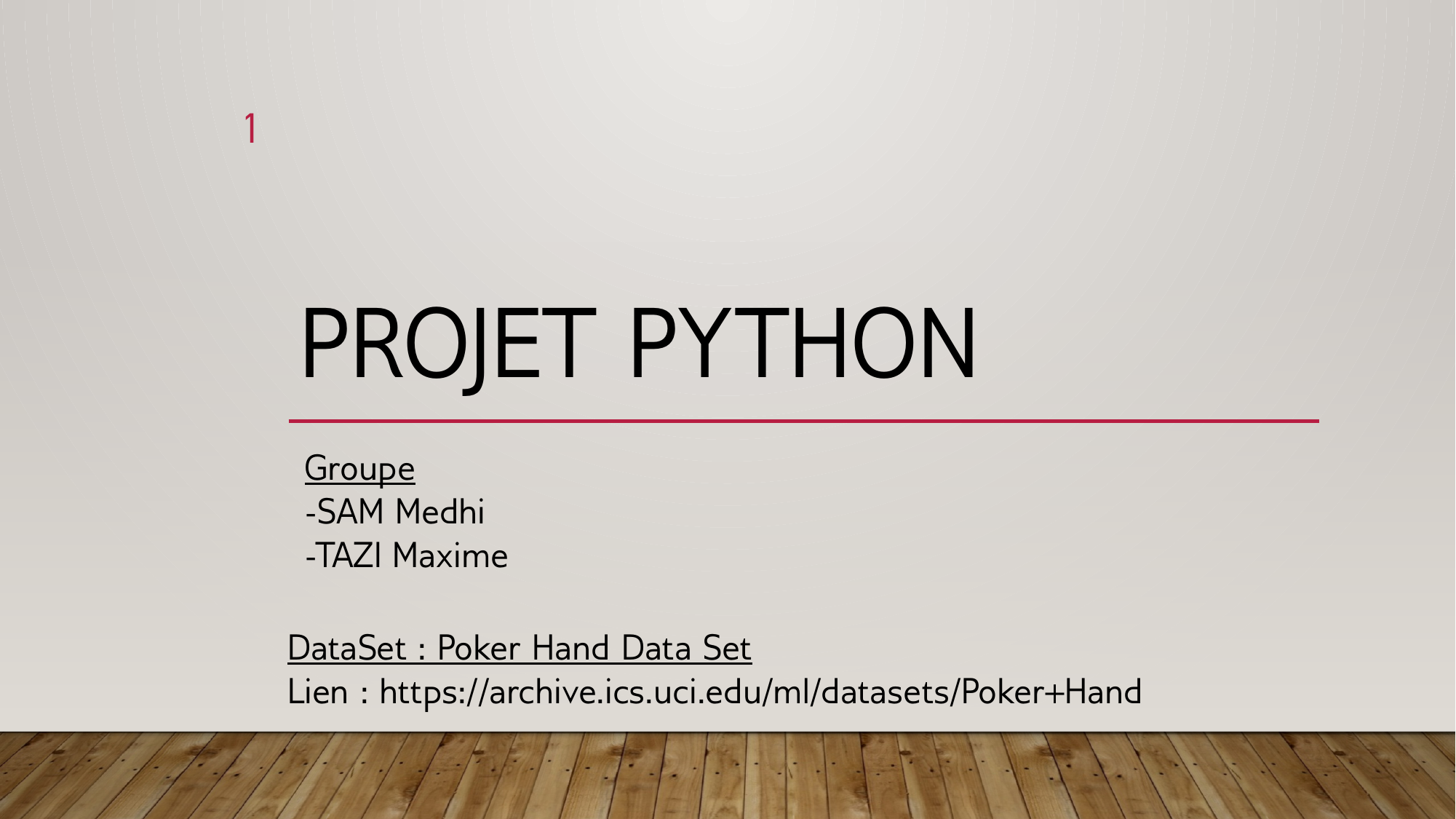

1
# Projet python
Groupe
-SAM Medhi
-TAZI Maxime
DataSet : Poker Hand Data Set
Lien : https://archive.ics.uci.edu/ml/datasets/Poker+Hand